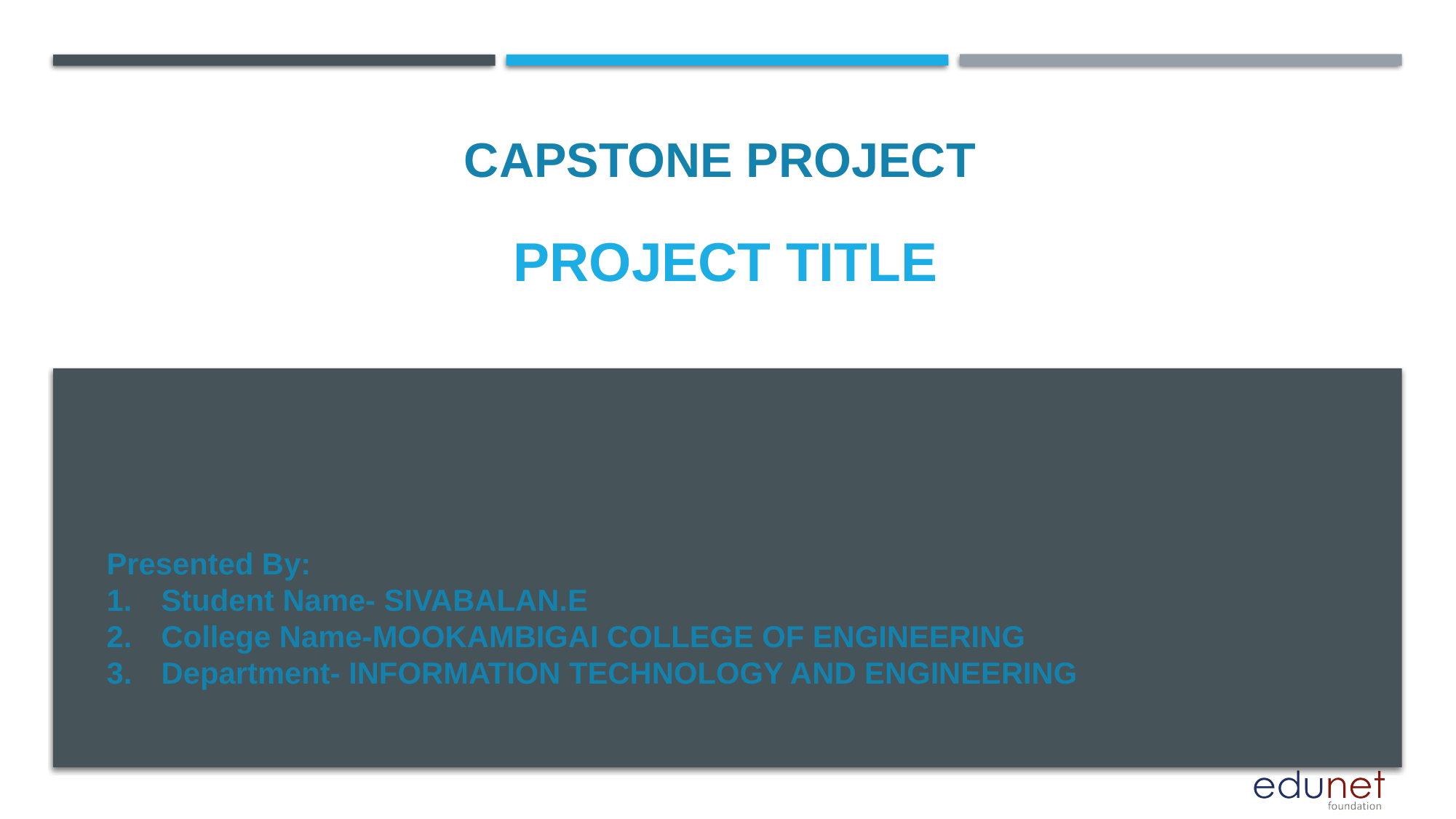

# PROJECT TITLE
CAPSTONE PROJECT
Presented By:
Student Name- SIVABALAN.E
College Name-MOOKAMBIGAI COLLEGE OF ENGINEERING
Department- INFORMATION TECHNOLOGY AND ENGINEERING